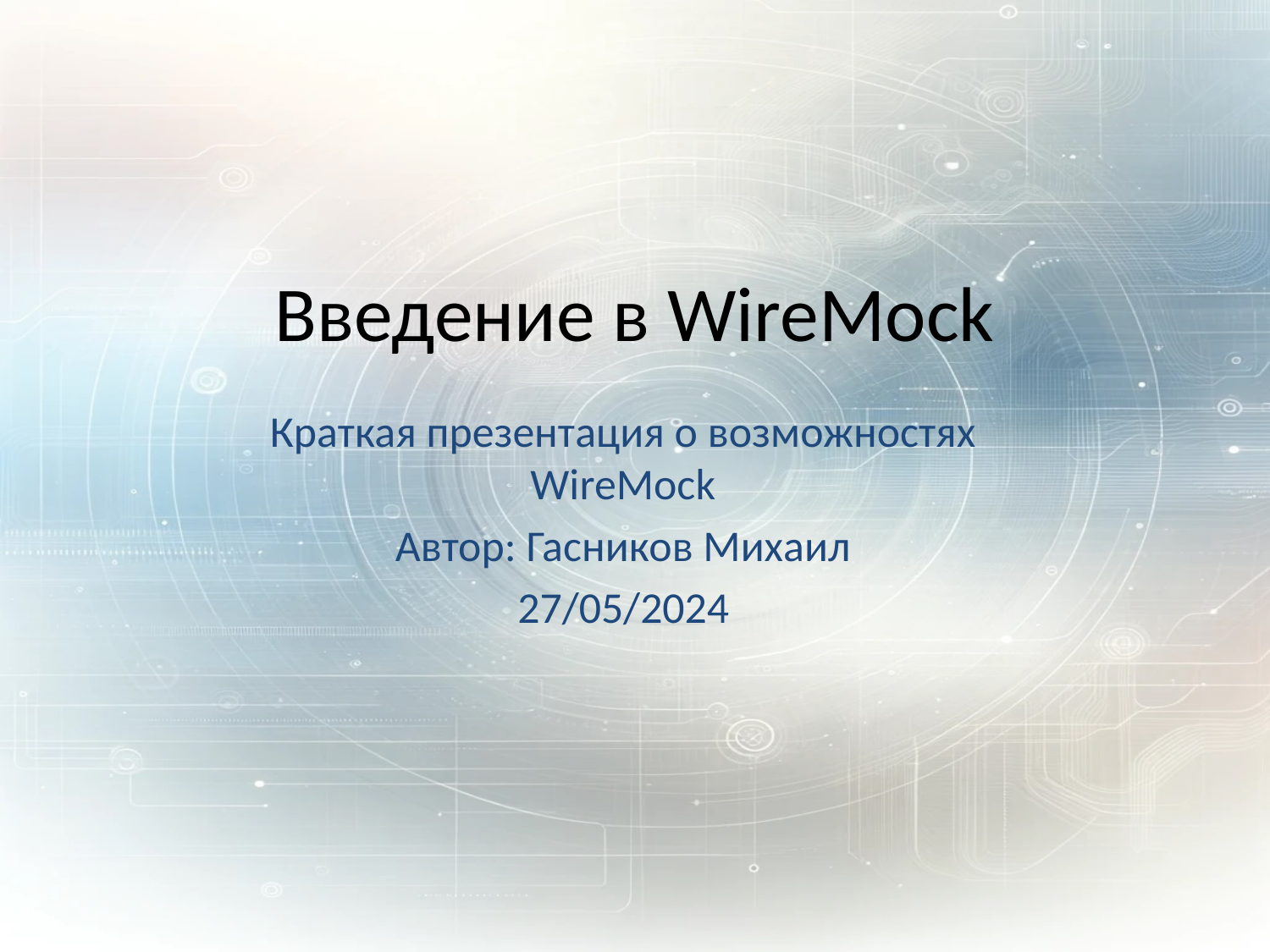

# Введение в WireMock
Краткая презентация о возможностях WireMock
Автор: Гасников Михаил
27/05/2024